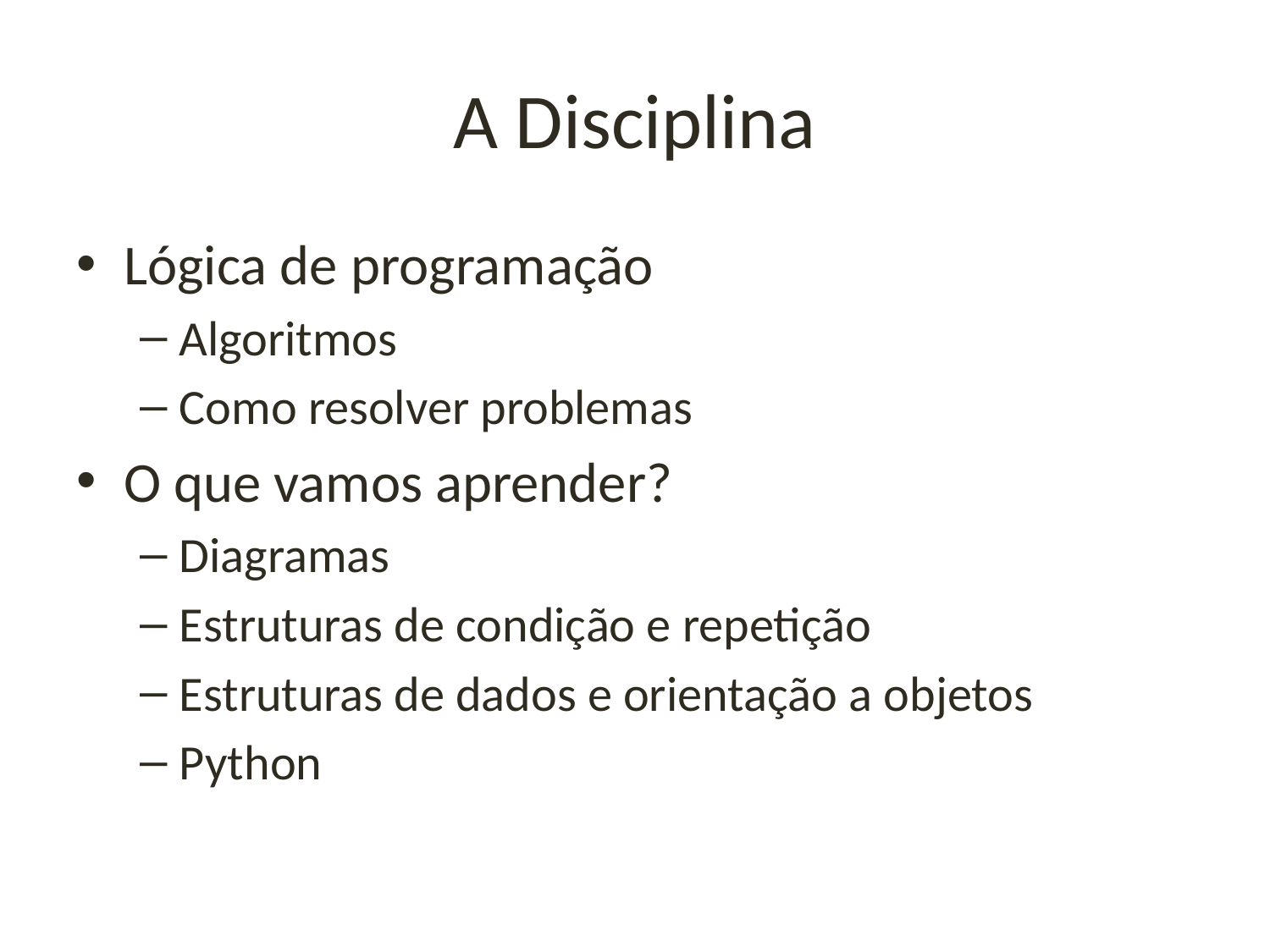

# A Disciplina
Lógica de programação
Algoritmos
Como resolver problemas
O que vamos aprender?
Diagramas
Estruturas de condição e repetição
Estruturas de dados e orientação a objetos
Python